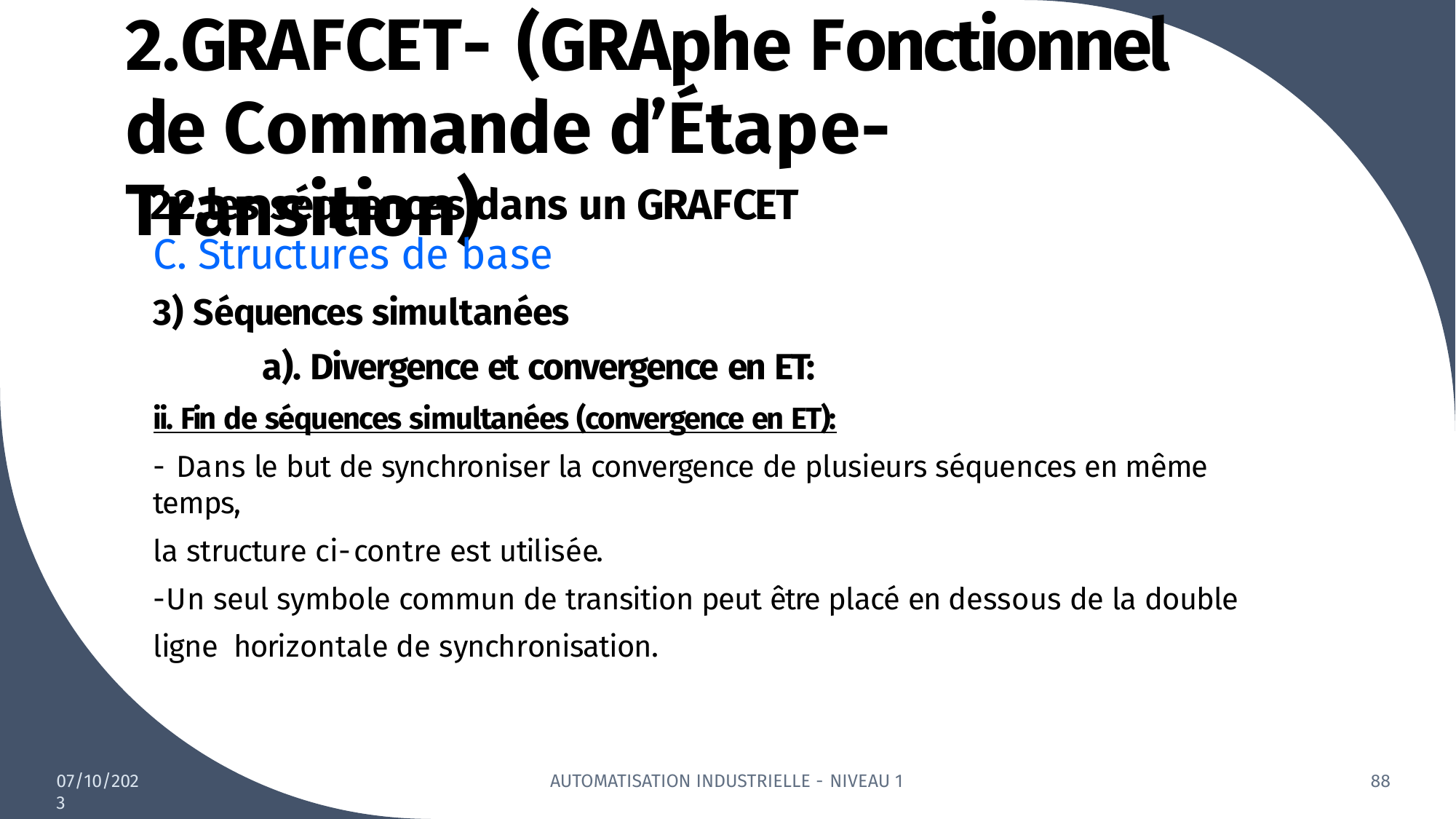

# 2.GRAFCET- (GRAphe Fonctionnel
de Commande d’Étape-Transition)
2.2.les séquences dans un GRAFCET
C. Structures de base
3) Séquences simultanées
a). Divergence et convergence en ET:
ii. Fin de séquences simultanées (convergence en ET):
- Dans le but de synchroniser la convergence de plusieurs séquences en même temps,
la structure ci-contre est utilisée.
-Un seul symbole commun de transition peut être placé en dessous de la double ligne  horizontale de synchronisation.
07/10/2023
AUTOMATISATION INDUSTRIELLE - NIVEAU 1
88